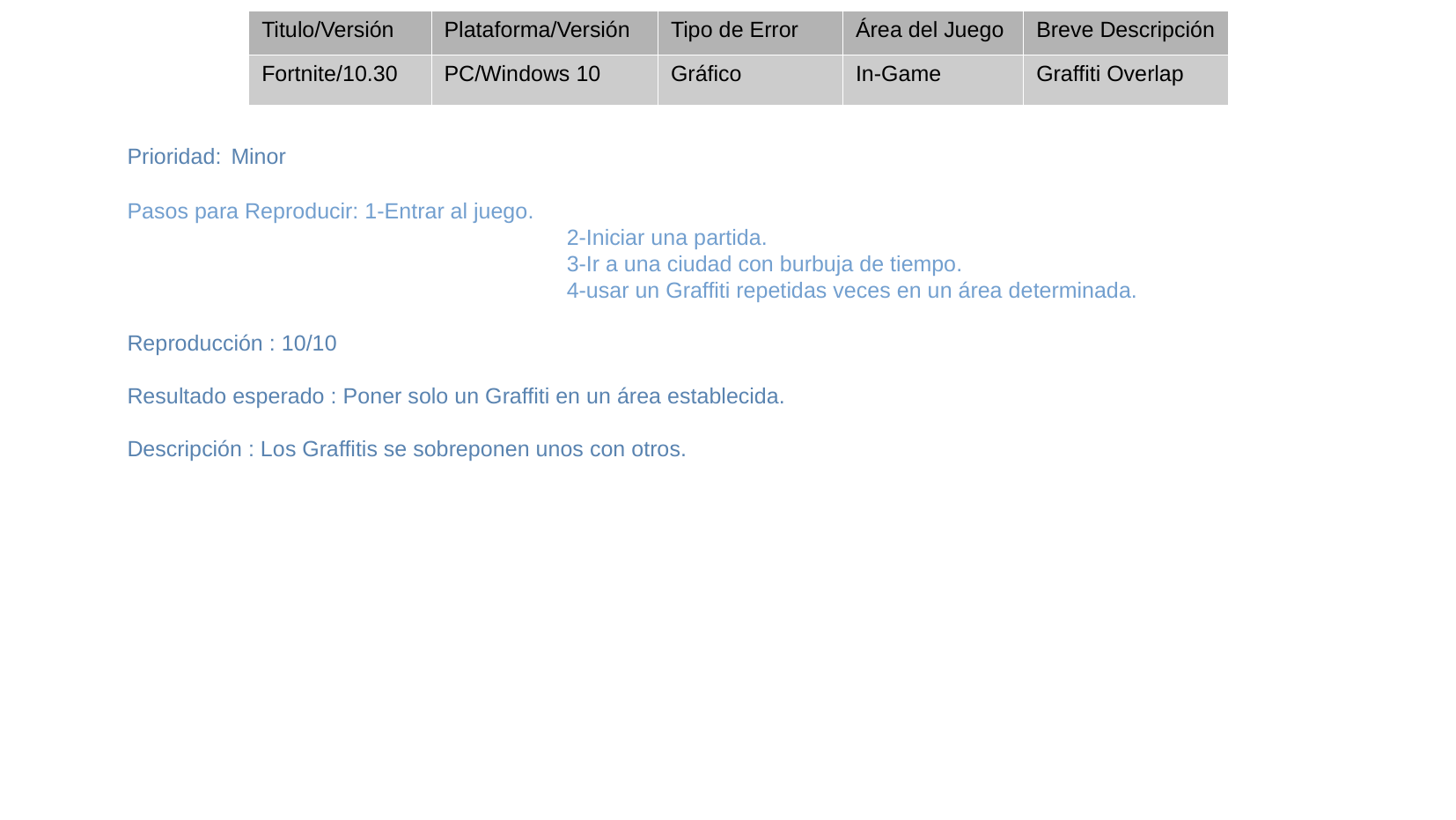

| Titulo/Versión | Plataforma/Versión | Tipo de Error | Área del Juego | Breve Descripción |
| --- | --- | --- | --- | --- |
| Fortnite/10.30 | PC/Windows 10 | Gráfico | In-Game | Graffiti Overlap |
Prioridad: Minor

Pasos para Reproducir: 1-Entrar al juego.
			       2-Iniciar una partida.
			       3-Ir a una ciudad con burbuja de tiempo.
			       4-usar un Graffiti repetidas veces en un área determinada.

Reproducción : 10/10

Resultado esperado : Poner solo un Graffiti en un área establecida.

Descripción : Los Graffitis se sobreponen unos con otros.